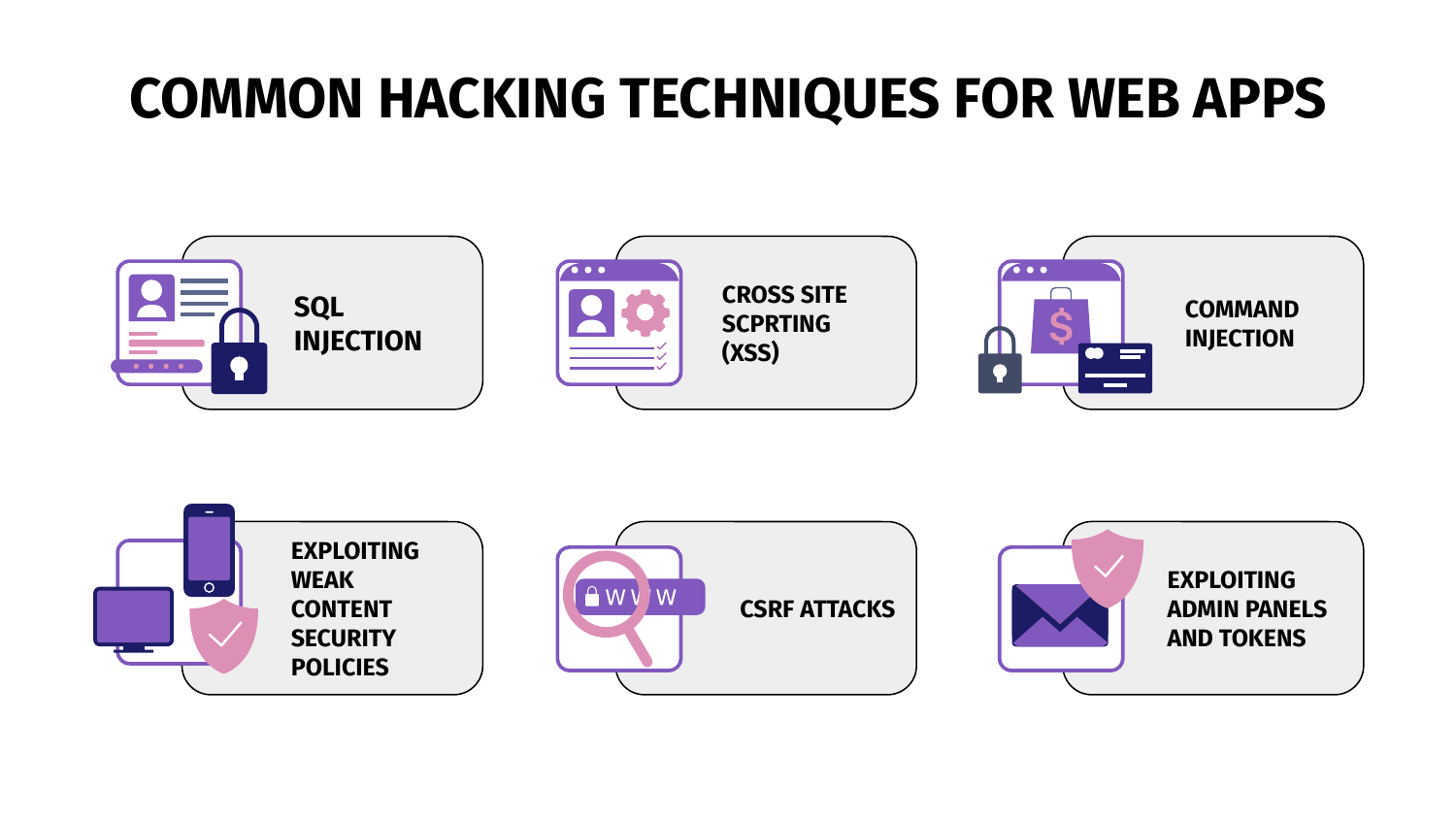

# COMMON HACKING TECHNIQUES FOR WEB APPS

CROSS SITE SCPRTING (XSS)
COMMAND INJECTION
SQL INJECTION

EXPLOITING WEAK CONTENT SECURITY POLICIES
CSRF ATTACKS
EXPLOITING ADMIN PANELS AND TOKENS